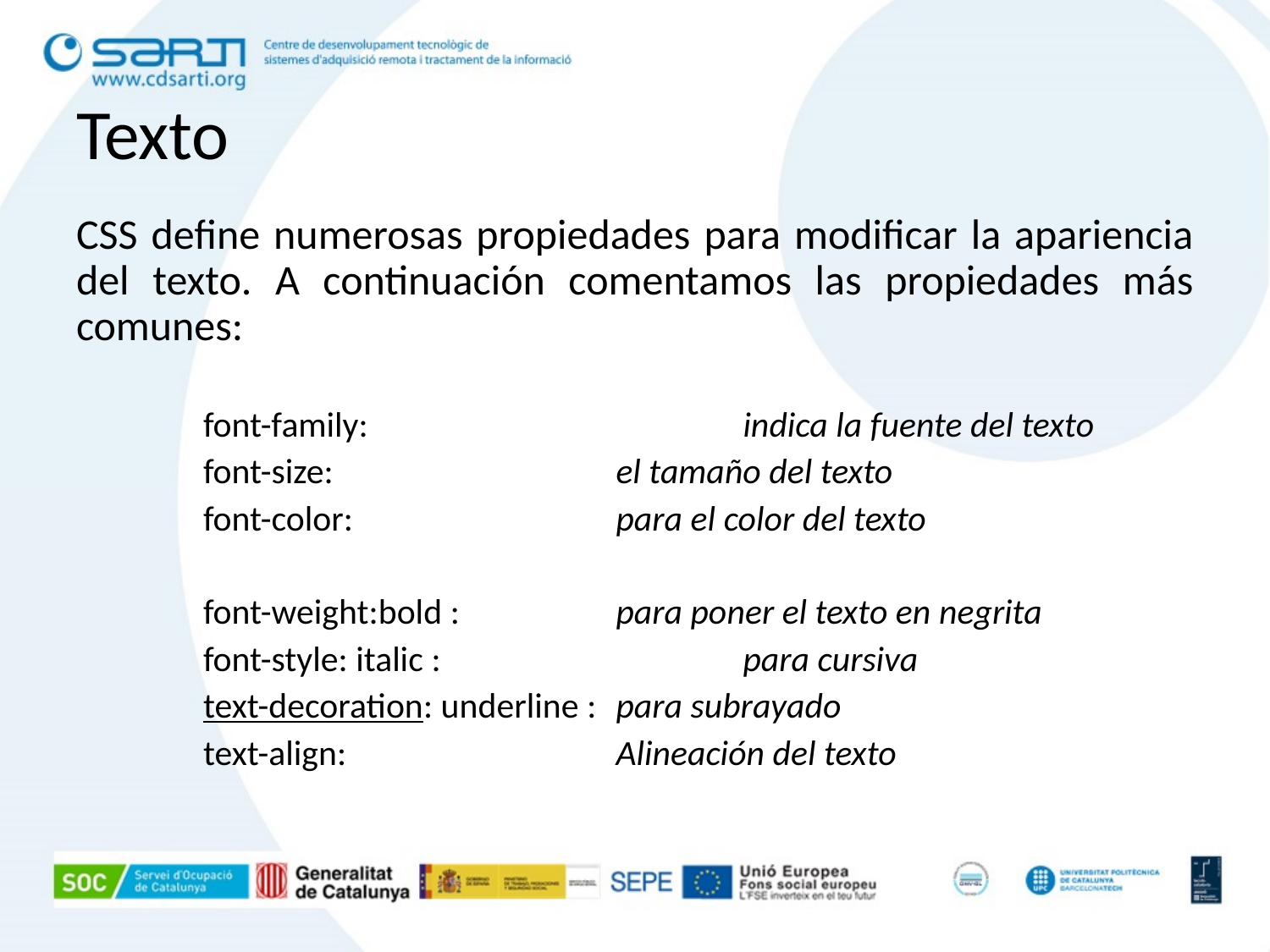

# Texto
CSS define numerosas propiedades para modificar la apariencia del texto. A continuación comentamos las propiedades más comunes:

font-family: 			indica la fuente del texto
font-size: 			el tamaño del texto
font-color:			para el color del texto

font-weight:bold :		para poner el texto en negrita
font-style: italic :			para cursiva
text-decoration: underline :	para subrayado
text-align:			Alineación del texto